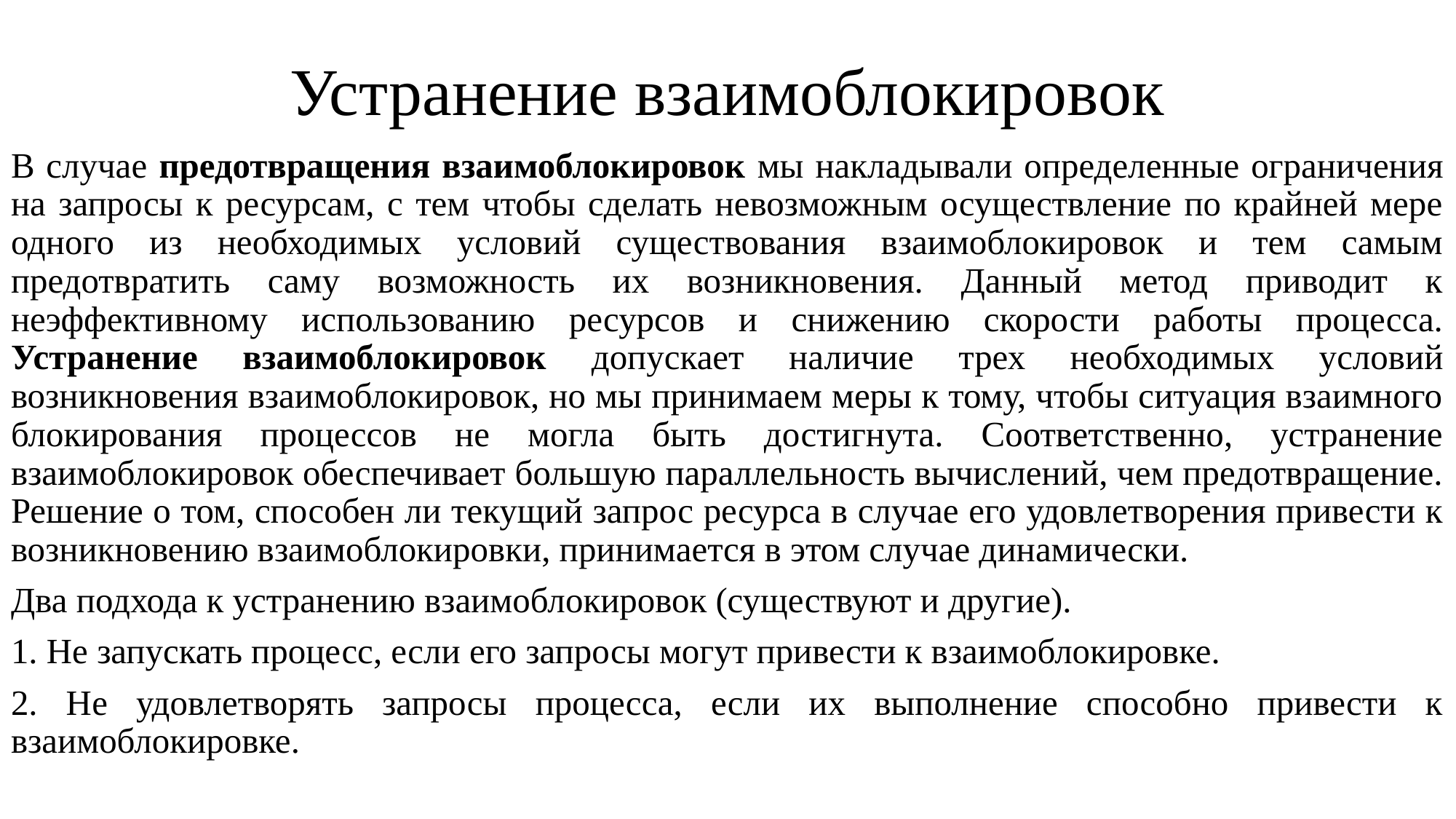

# Устранение взаимоблокировок
В случае предотвращения взаимоблокировок мы накладывали определенные ограничения на запросы к ресурсам, с тем чтобы сделать невозможным осуществление по крайней мере одного из необходимых условий существования взаимоблокировок и тем самым предотвратить саму возможность их возникновения. Данный метод приводит к неэффективному использованию ресурсов и снижению скорости работы процесса. Устранение взаимоблокировок допускает наличие трех необходимых условий возникновения взаимоблокировок, но мы принимаем меры к тому, чтобы ситуация взаимного блокирования процессов не могла быть достигнута. Соответственно, устранение взаимоблокировок обеспечивает большую параллельность вычислений, чем предотвращение. Решение о том, способен ли текущий запрос ресурса в случае его удовлетворения привести к возникновению взаимоблокировки, принимается в этом случае динамически.
Два подхода к устранению взаимоблокировок (существуют и другие).
1. Не запускать процесс, если его запросы могут привести к взаимоблокировке.
2. Не удовлетворять запросы процесса, если их выполнение способно привести к взаимоблокировке.